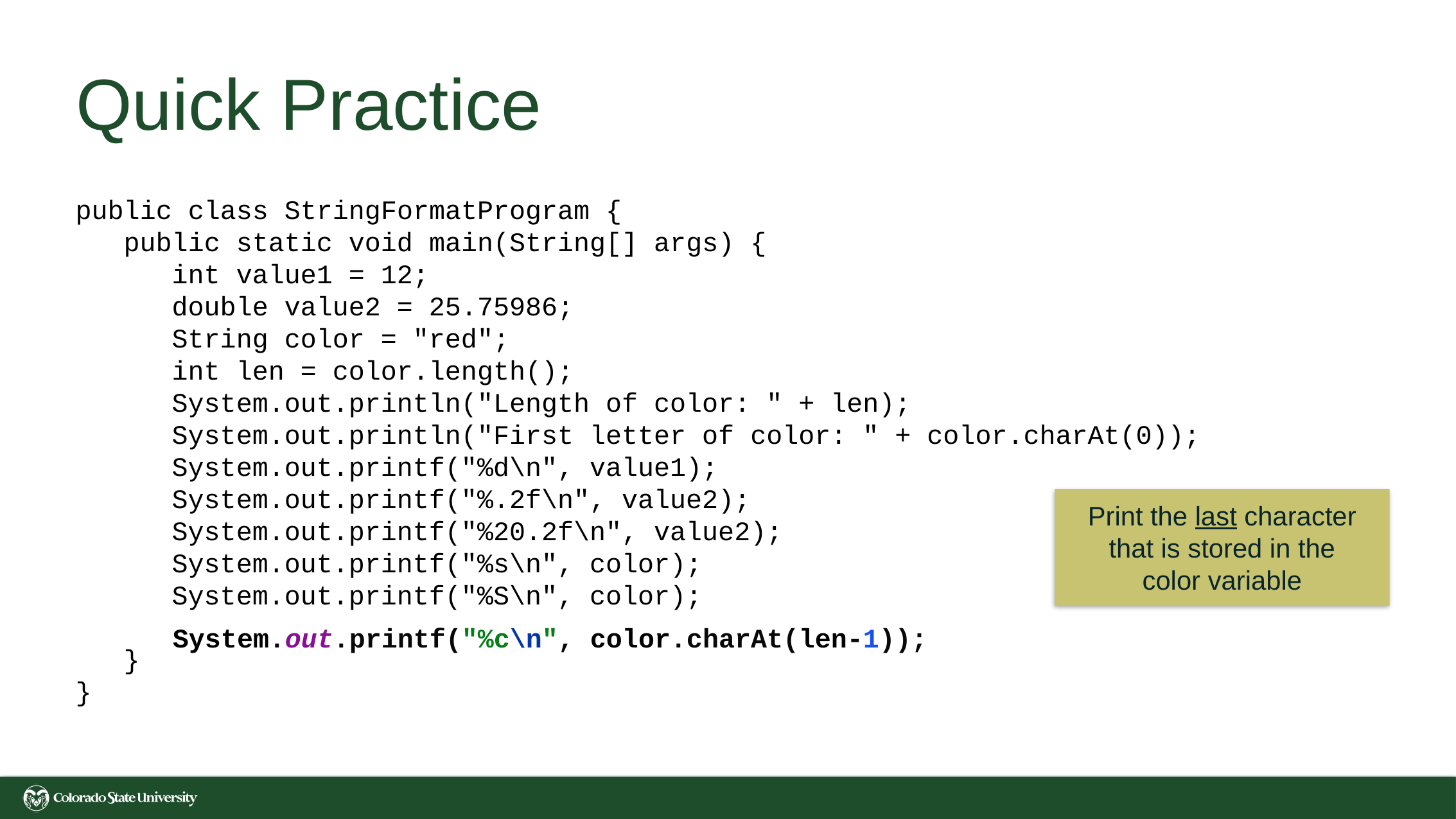

# Quick Practice

public class StringFormatProgram {
   public static void main(String[] args) {
      int value1 = 12;
      double value2 = 25.75986;
      String color = "red";
      int len = color.length();
      System.out.println("Length of color: " + len);
      System.out.println("First letter of color: " + color.charAt(0));
      System.out.printf("%d\n", value1);
      System.out.printf("%.2f\n", value2);
      System.out.printf("%20.2f\n", value2);
      System.out.printf("%s\n", color);
      System.out.printf("%S\n", color);

   }
}
Print the last character that is stored in the color variable
System.out.printf("%c\n", color.charAt(len-1));